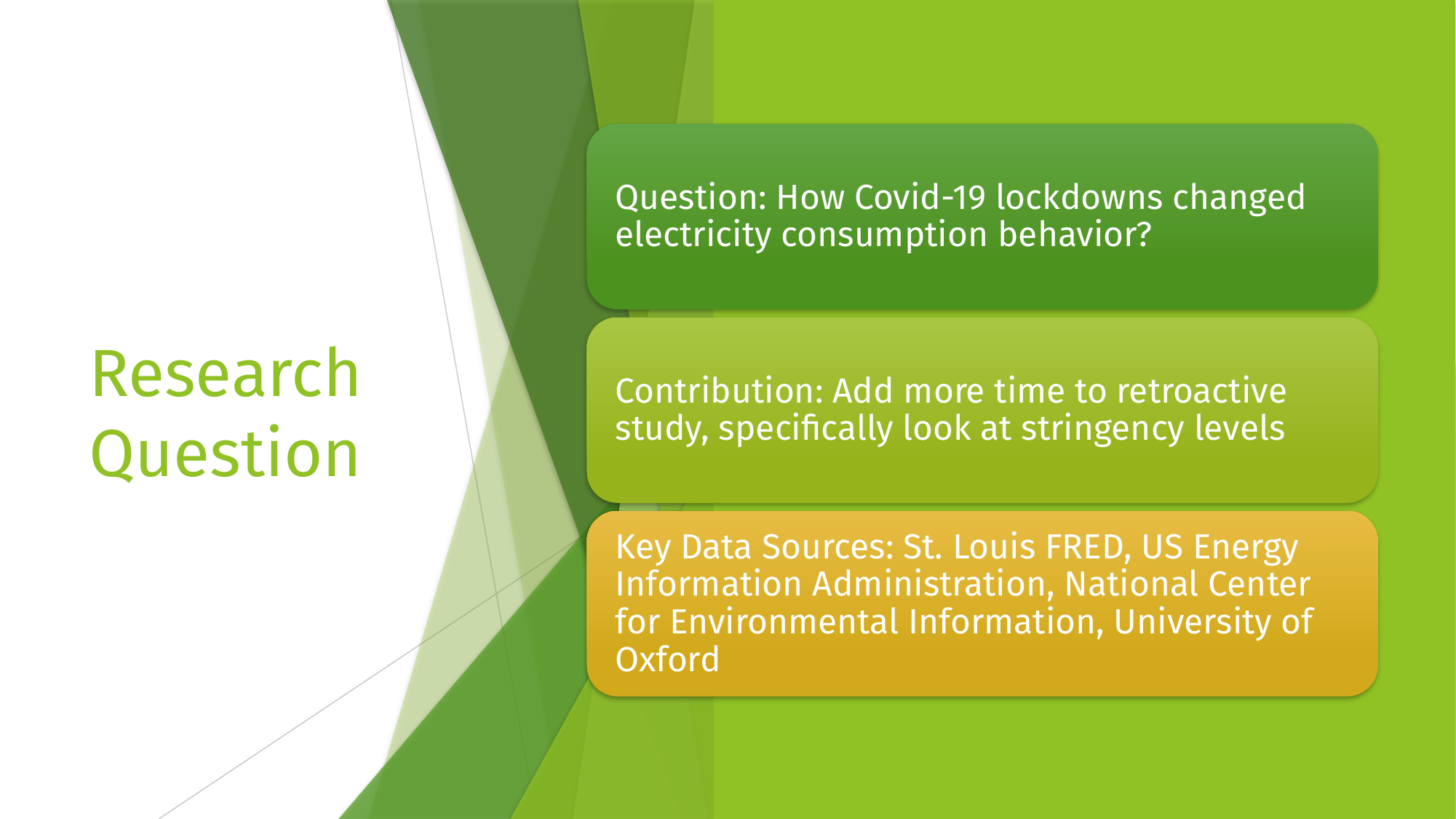

Question: How Covid-19 lockdowns changed electricity consumption behavior?
Contribution: Add more time to retroactive study, specifically look at stringency levels
Key Data Sources: St. Louis FRED, US Energy Information Administration, National Center for Environmental Information, University of Oxford
# Research Question